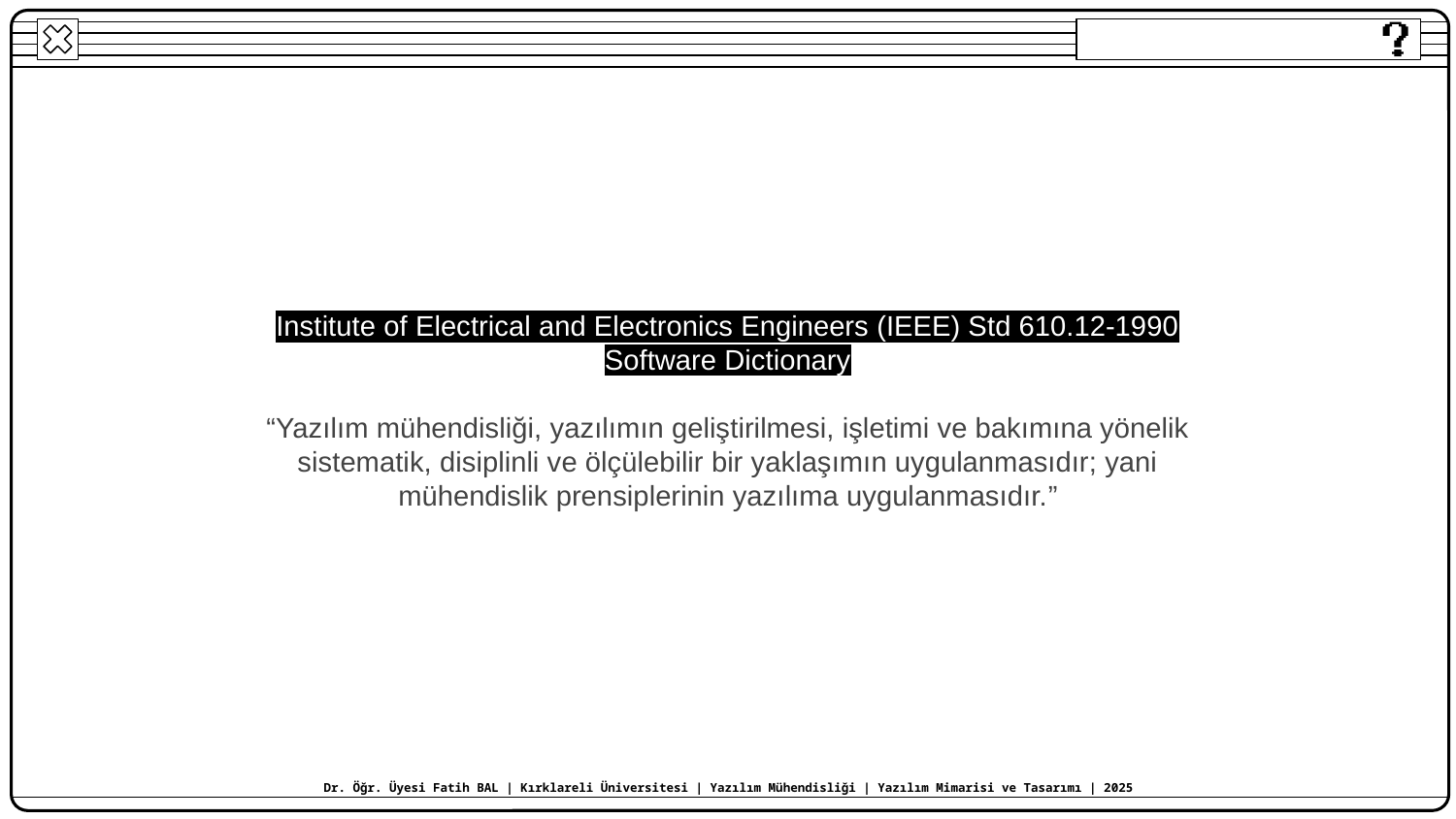

Institute of Electrical and Electronics Engineers (IEEE) Std 610.12-1990 Software Dictionary

“Yazılım mühendisliği, yazılımın geliştirilmesi, işletimi ve bakımına yönelik sistematik, disiplinli ve ölçülebilir bir yaklaşımın uygulanmasıdır; yani mühendislik prensiplerinin yazılıma uygulanmasıdır.”
Dr. Öğr. Üyesi Fatih BAL | Kırklareli Üniversitesi | Yazılım Mühendisliği | Yazılım Mimarisi ve Tasarımı | 2025